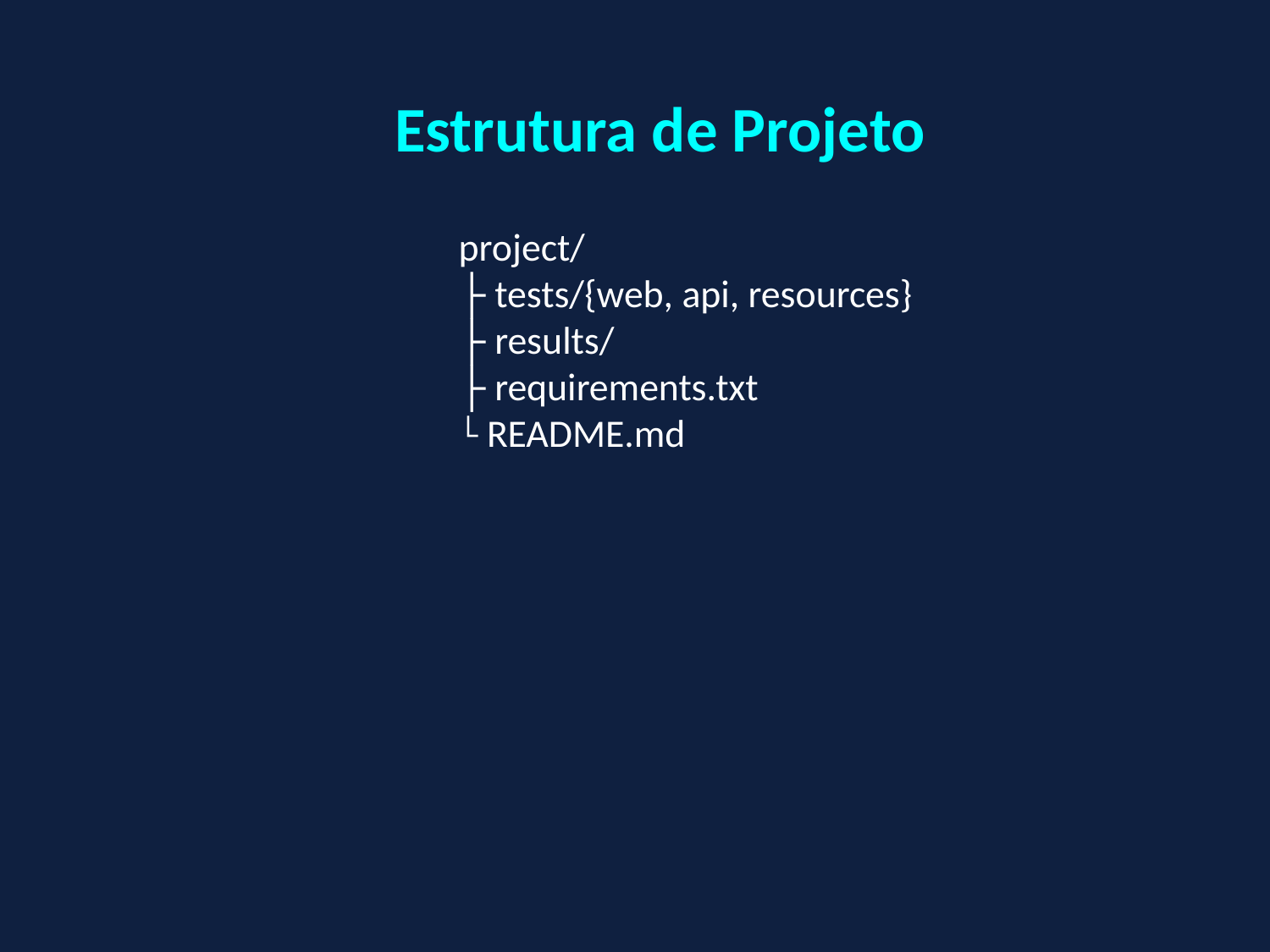

📁
Estrutura de Projeto
project/
├ tests/{web, api, resources}
├ results/
├ requirements.txt
└ README.md